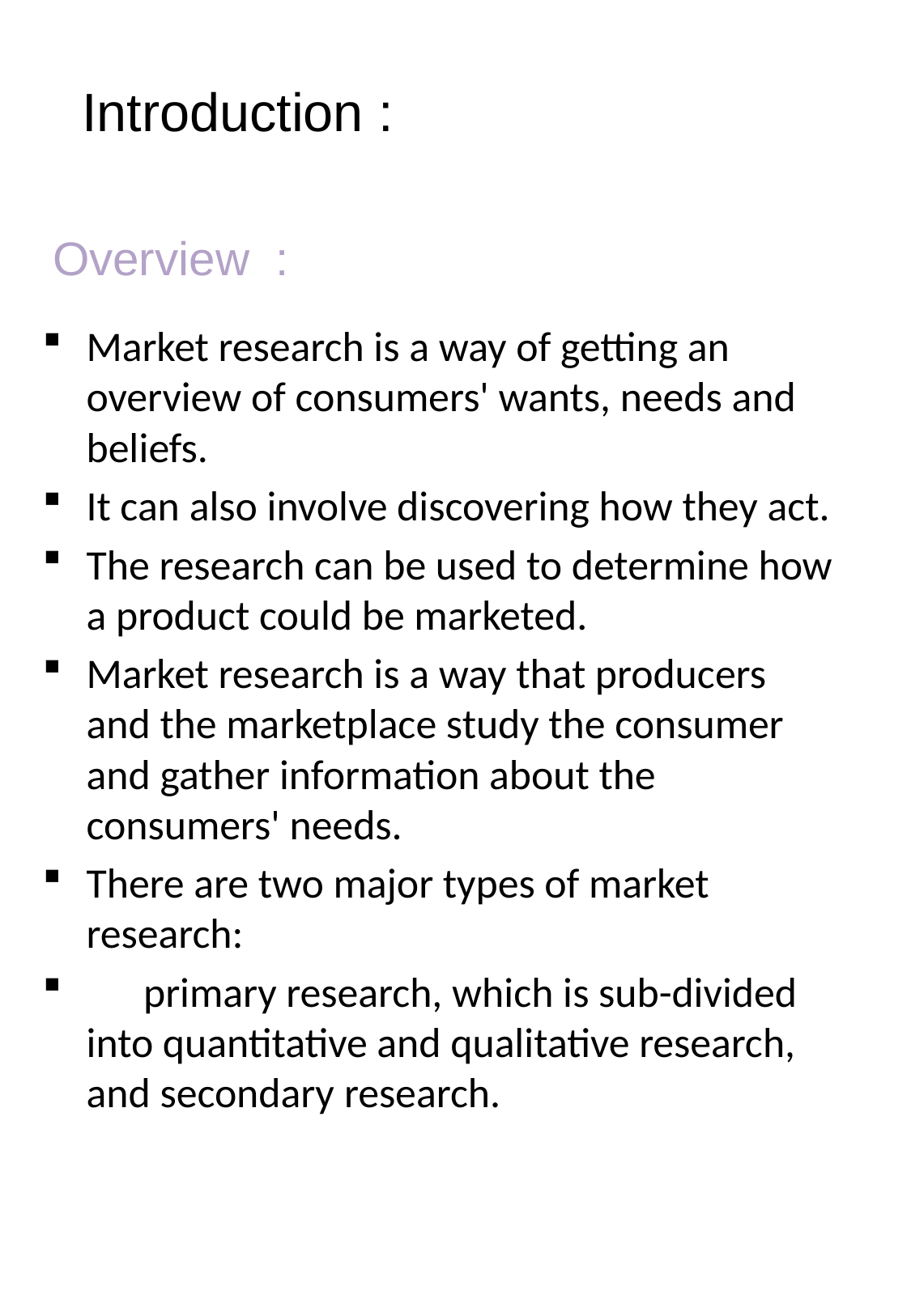

# Introduction :
Overview  :

Market research is a way of getting an         overview of consumers' wants, needs and beliefs.
It can also involve discovering how they act.
The research can be used to determine how a product could be marketed.
Market research is a way that producers and the marketplace study the consumer and gather information about the consumers' needs.
There are two major types of market research:
      primary research, which is sub-divided into quantitative and qualitative research, and secondary research.